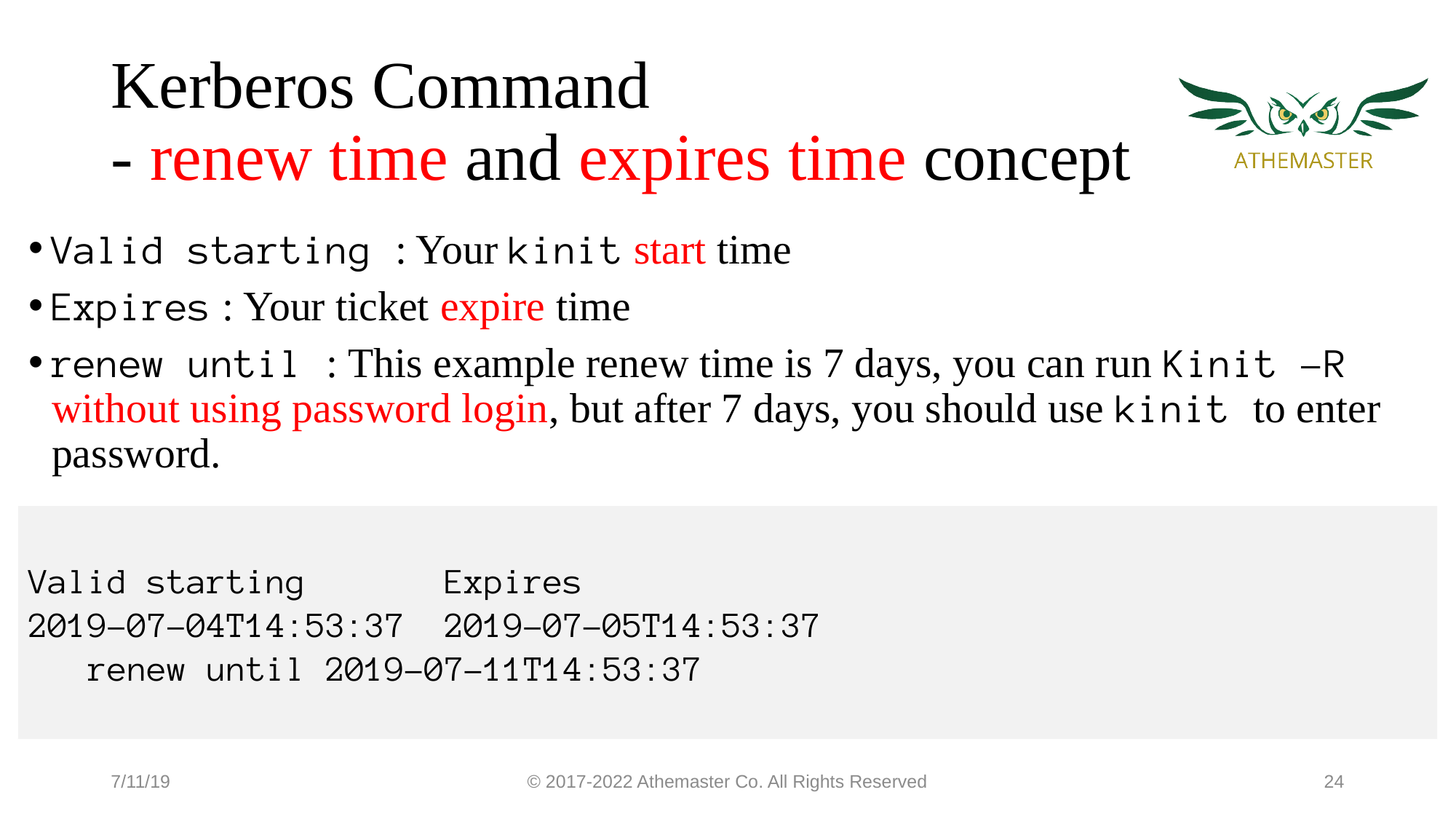

# Kerberos Command - renew time and expires time concept
Valid starting : Your kinit start time
Expires : Your ticket expire time
renew until : This example renew time is 7 days, you can run Kinit –R without using password login, but after 7 days, you should use kinit to enter password.

Valid starting       Expires
2019-07-04T14:53:37  2019-07-05T14:53:37
   renew until 2019-07-11T14:53:37
7/11/19
© 2017-2022 Athemaster Co. All Rights Reserved
24